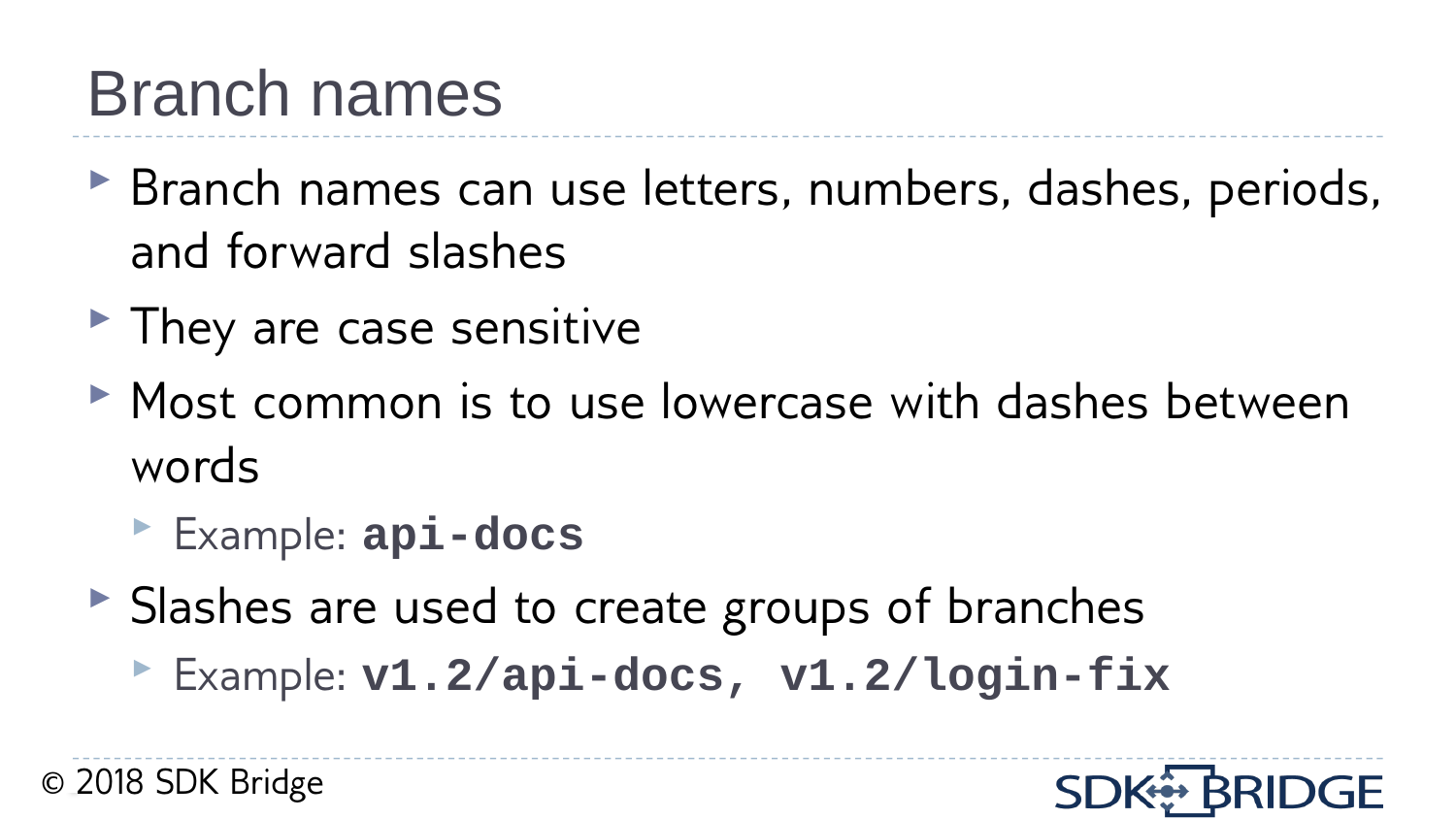

# Branch names
Branch names can use letters, numbers, dashes, periods, and forward slashes
They are case sensitive
Most common is to use lowercase with dashes between words
Example: api-docs
Slashes are used to create groups of branches
Example: v1.2/api-docs, v1.2/login-fix